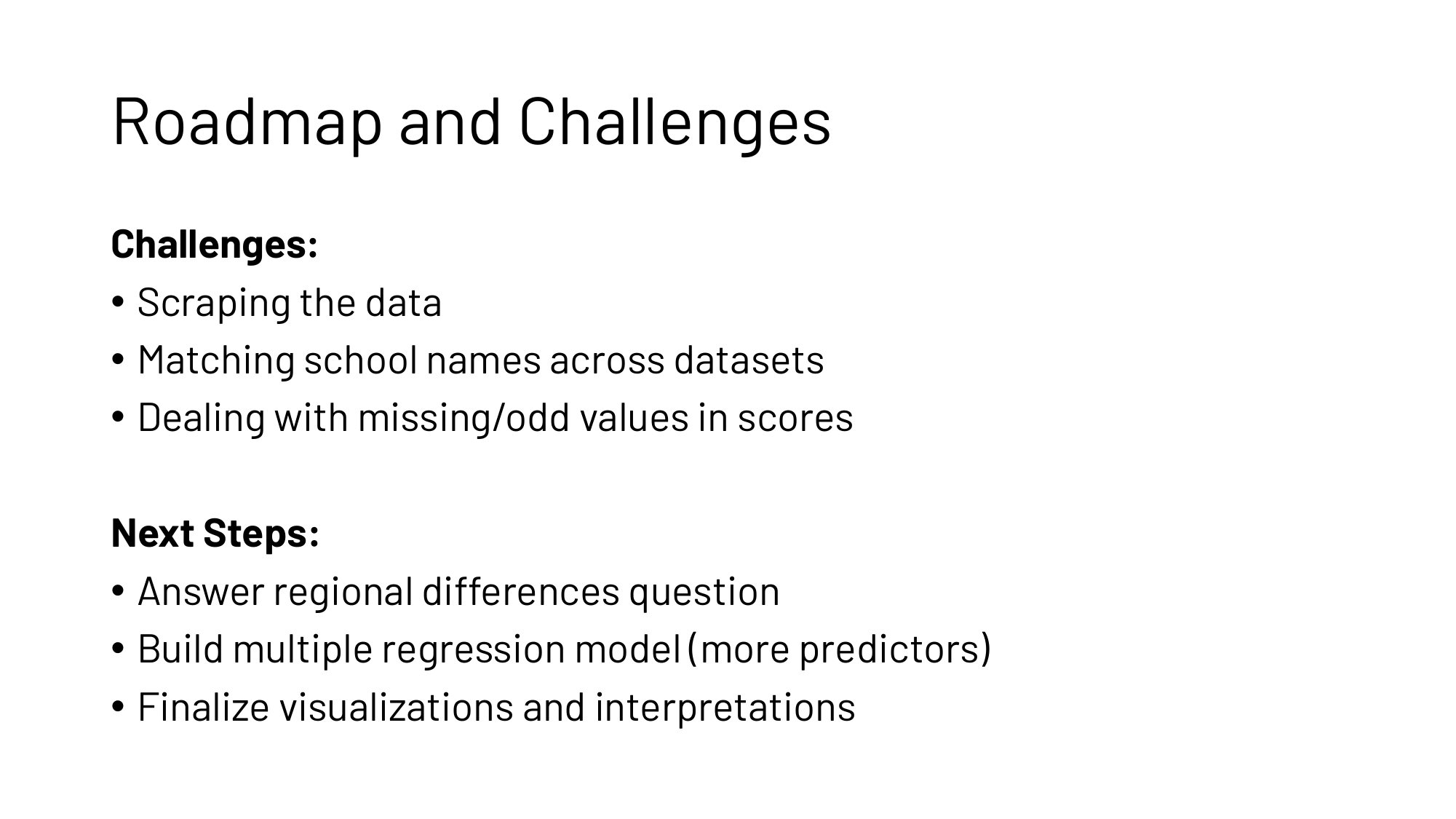

# Roadmap and Challenges
Challenges:
Scraping the data
Matching school names across datasets
Dealing with missing/odd values in scores

Next Steps:
Answer regional differences question
Build multiple regression model (more predictors)
Finalize visualizations and interpretations